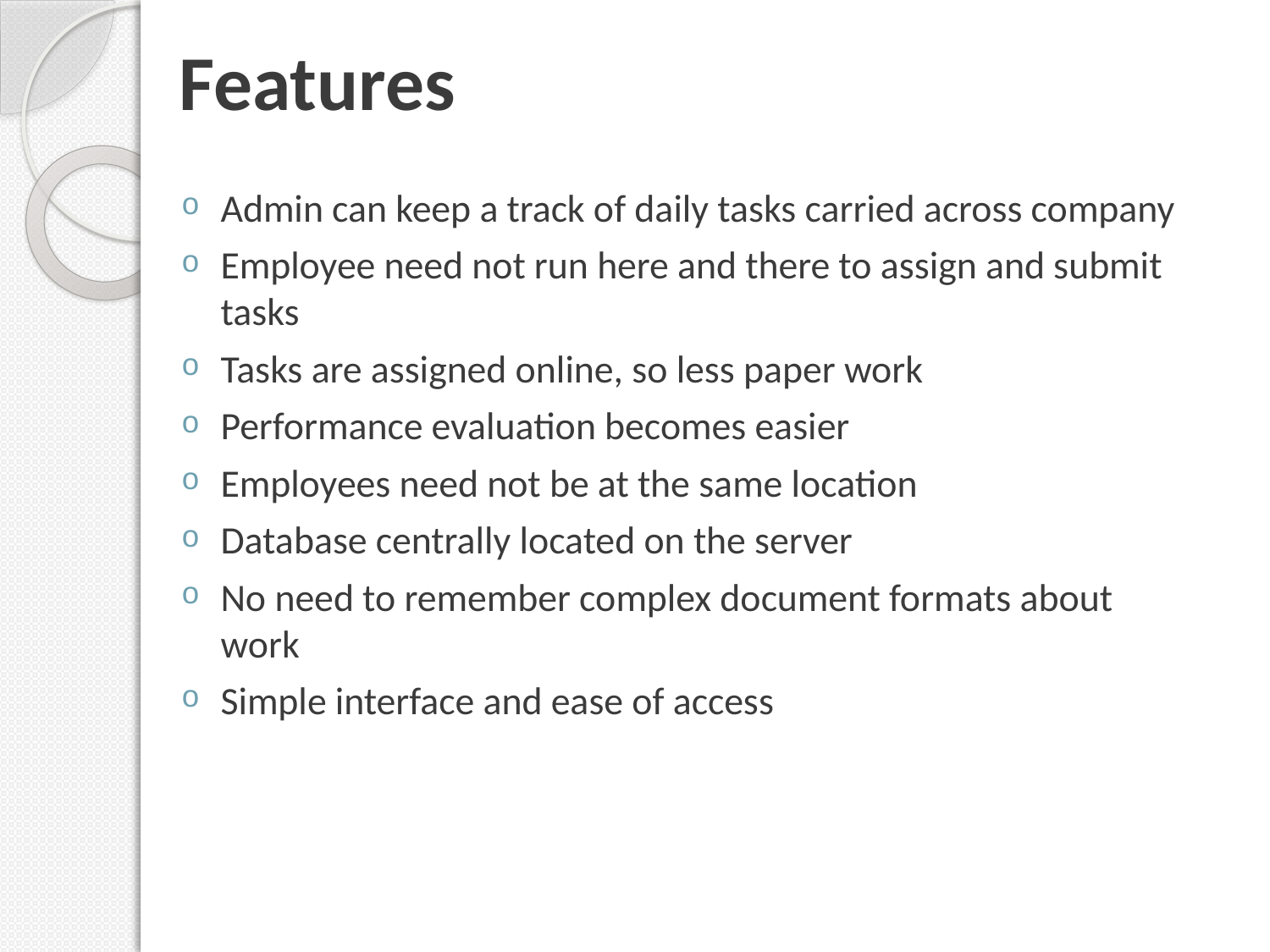

Features
Admin can keep a track of daily tasks carried across company
Employee need not run here and there to assign and submit tasks
Tasks are assigned online, so less paper work
Performance evaluation becomes easier
Employees need not be at the same location
Database centrally located on the server
No need to remember complex document formats about work
Simple interface and ease of access